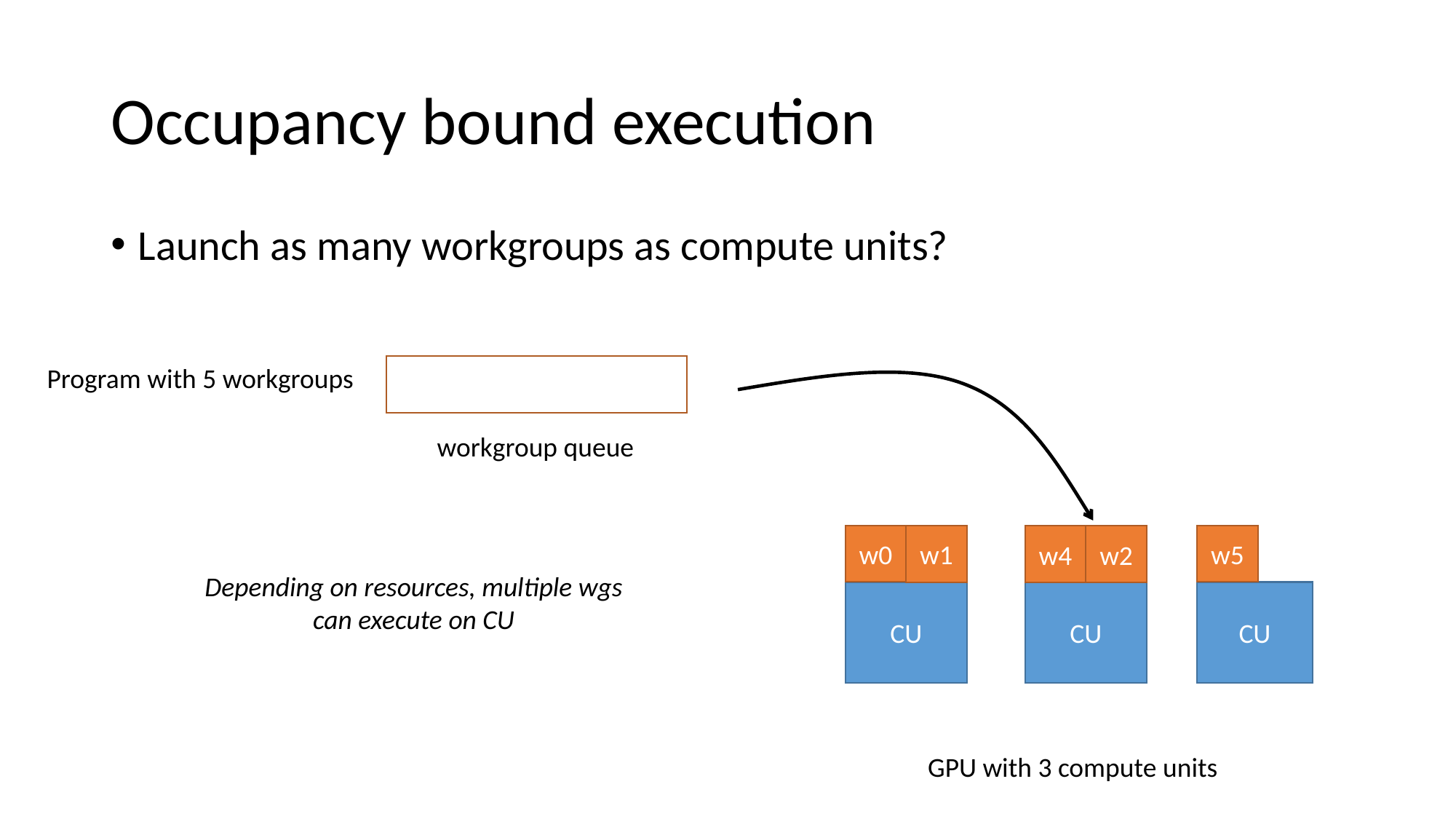

# Occupancy bound execution
Launch as many workgroups as compute units?
w4
Program with 5 workgroups

workgroup queue
w0
w5
w1
w4
w2
Depending on resources, multiple wgs
can execute on CU
CU
CU
CU
GPU with 3 compute units